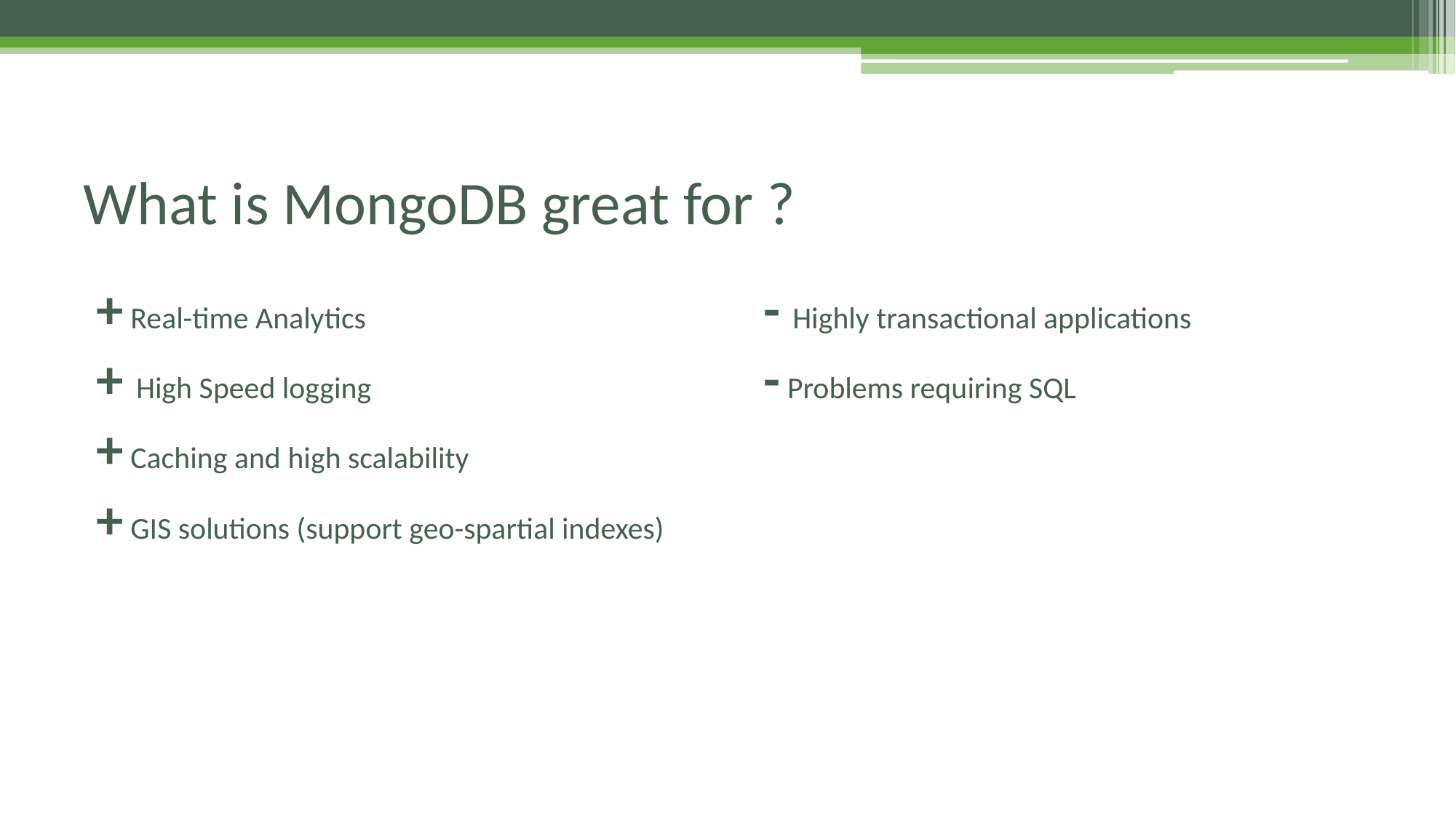

# What is MongoDB great for ?
+ Real-time Analytics
+ High Speed logging
+ Caching and high scalability
+ GIS solutions (support geo-spartial indexes)
- Highly transactional applications
- Problems requiring SQL